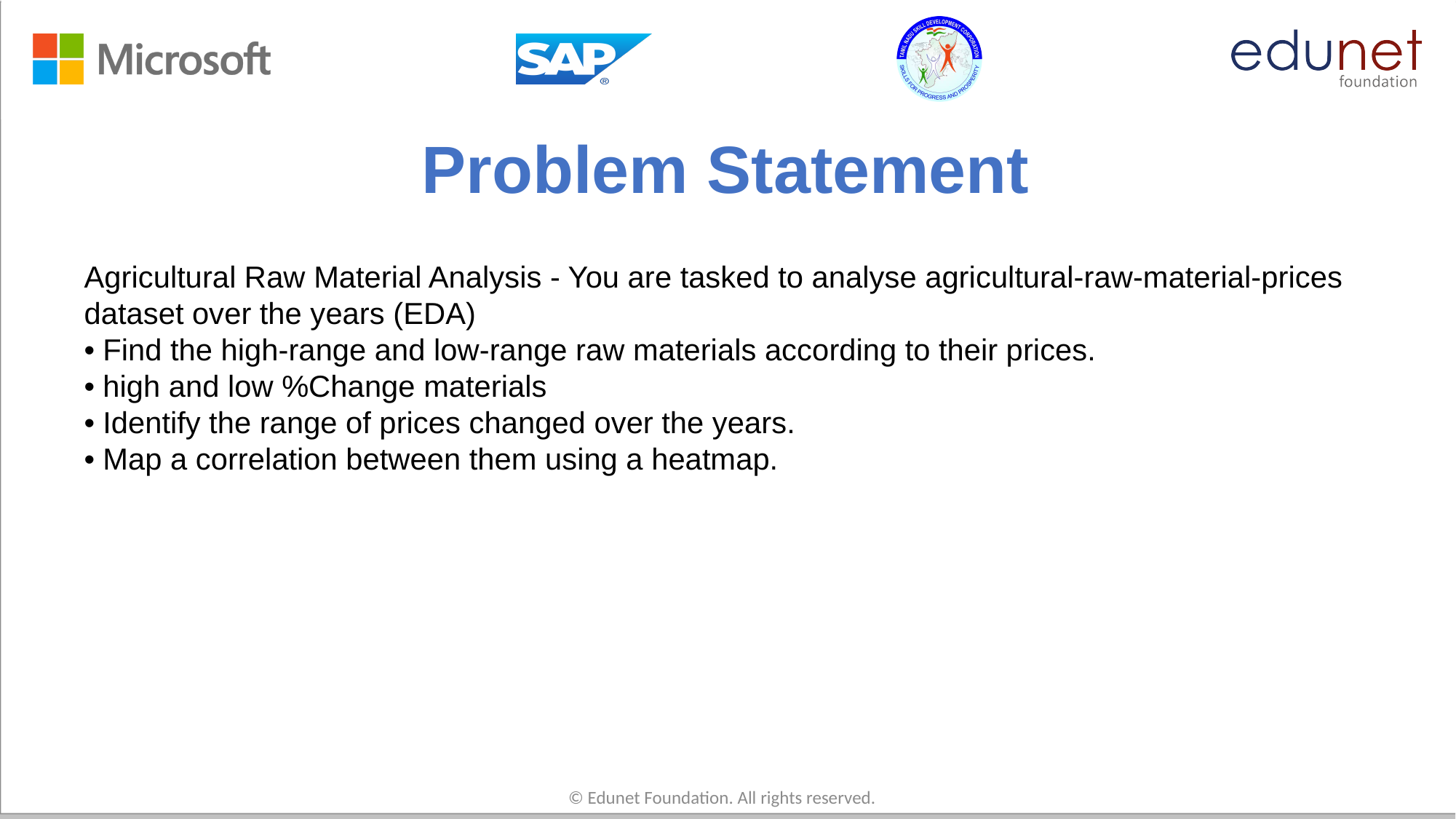

# Problem Statement
Agricultural Raw Material Analysis - You are tasked to analyse agricultural-raw-material-prices dataset over the years (EDA)
• Find the high-range and low-range raw materials according to their prices.
• high and low %Change materials
• Identify the range of prices changed over the years.
• Map a correlation between them using a heatmap.
© Edunet Foundation. All rights reserved.